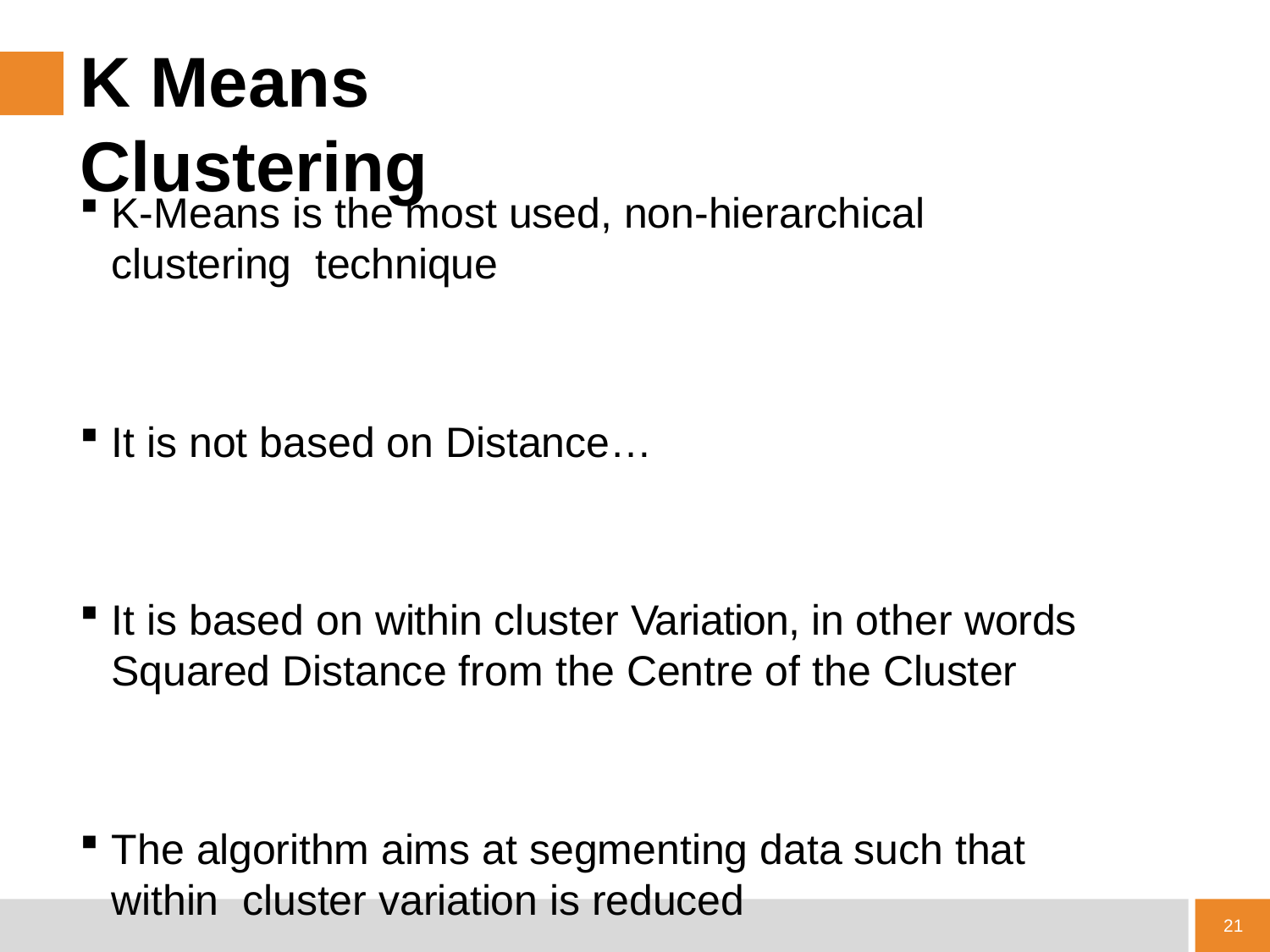

# K Means Clustering
K-Means is the most used, non-hierarchical clustering  technique

It is not based on Distance…

It is based on within cluster Variation, in other words
Squared Distance from the Centre of the Cluster

The algorithm aims at segmenting data such that within  cluster variation is reduced
21